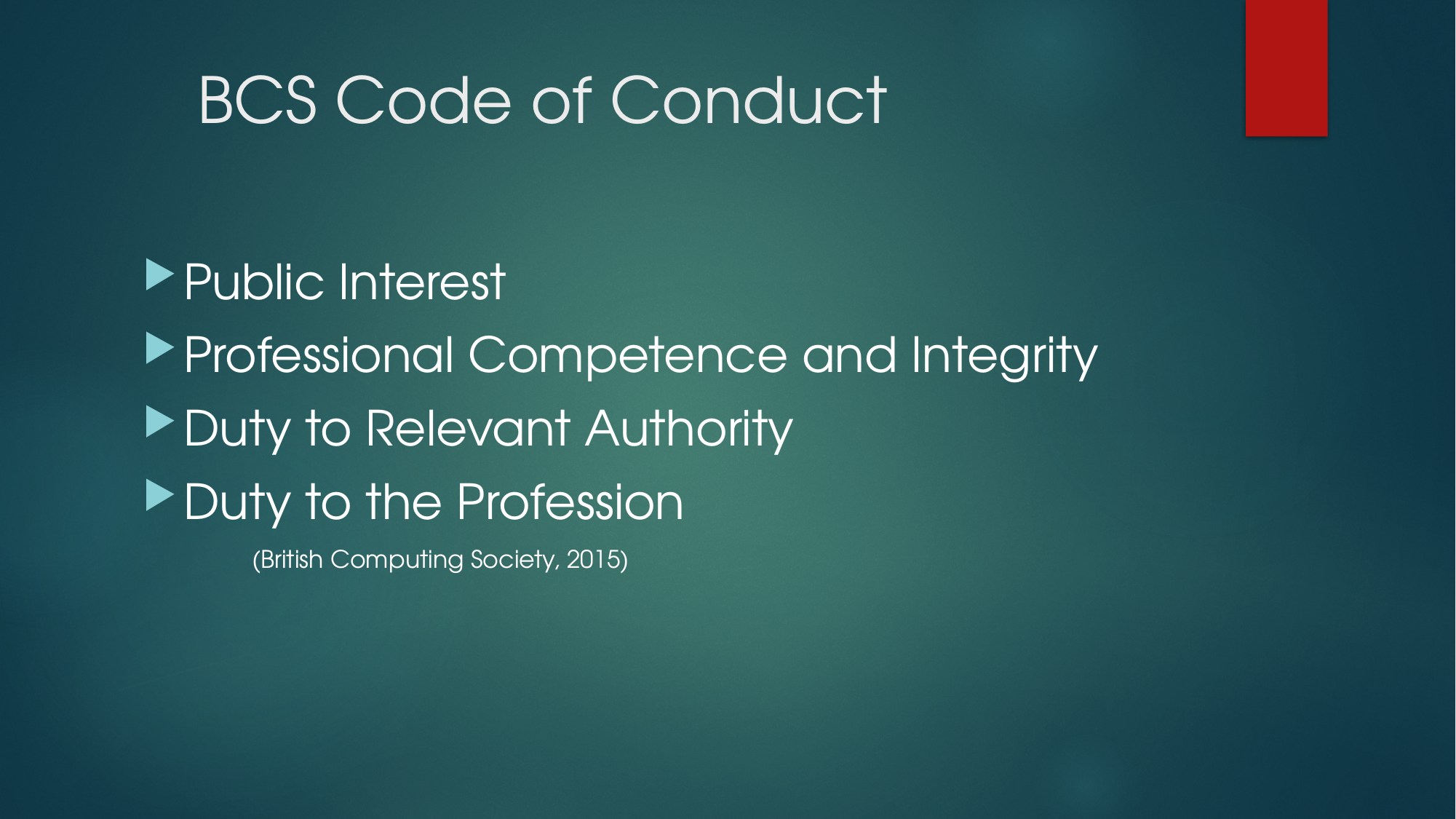

# BCS Code of Conduct
Public Interest
Professional Competence and Integrity
Duty to Relevant Authority
Duty to the Profession
	(British Computing Society, 2015)